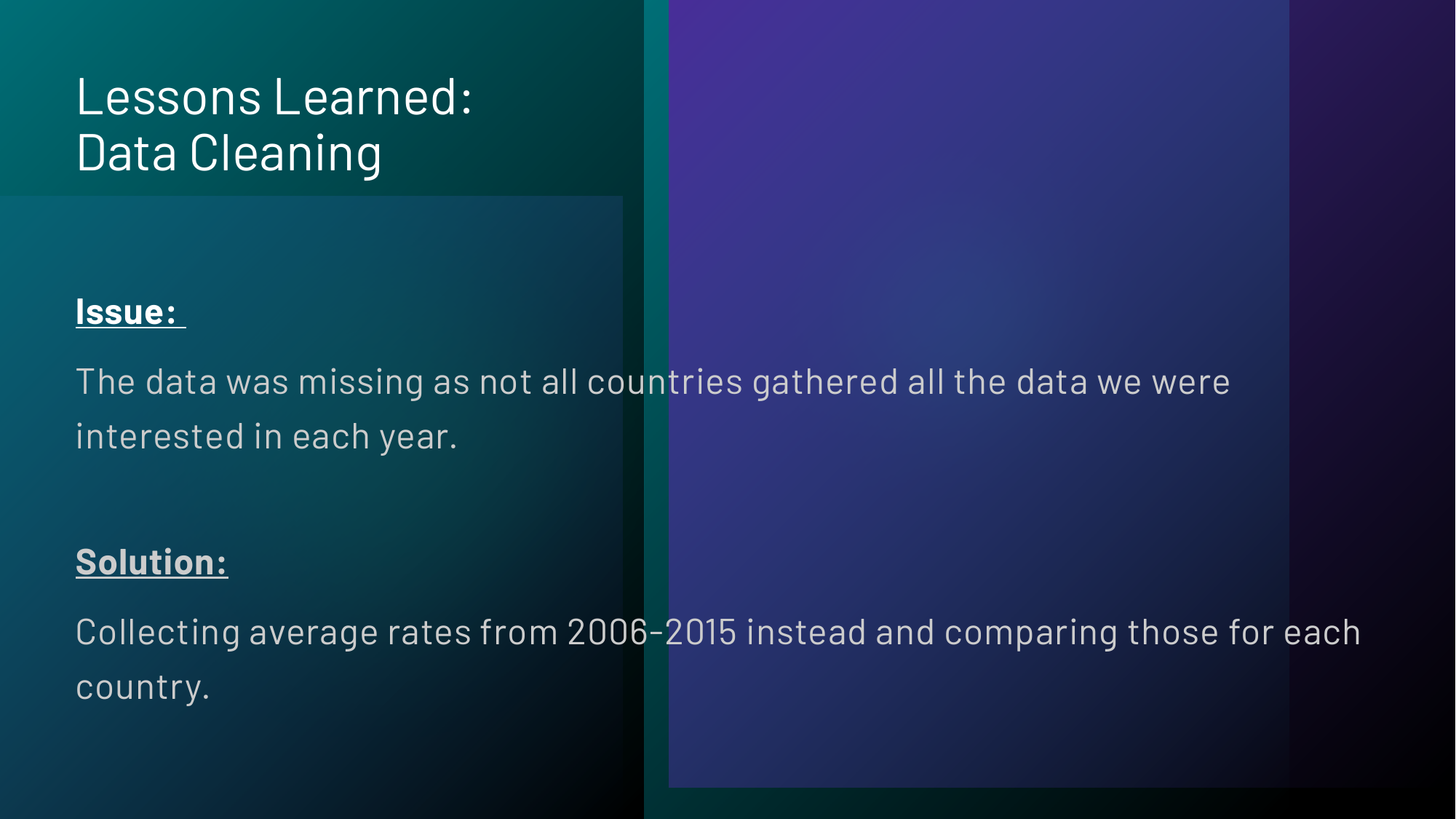

# Lessons Learned: Data Cleaning
Issue:
The data was missing as not all countries gathered all the data we were interested in each year.

Solution:
Collecting average rates from 2006-2015 instead and comparing those for each country.